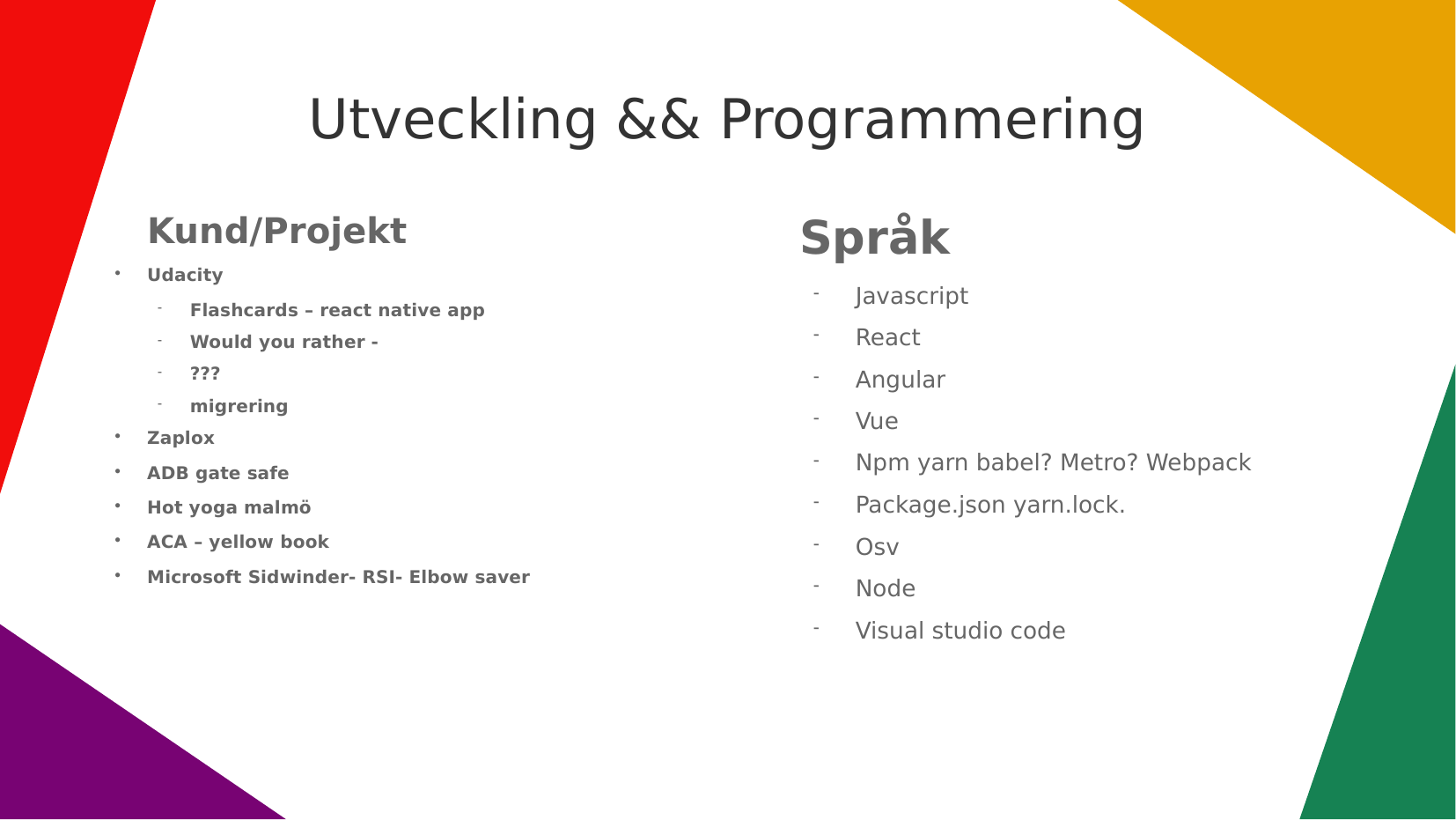

# Utvecklin​​​​g && Programmering
Kund/Projekt
Udacity
Flashcards – react native app
Would you rather -
???
migrering
Zaplox
ADB gate safe
Hot yoga malmö
ACA – yellow book
Microsoft Sidwinder- RSI- Elbow saver

Språk
Javascript
React
Angular
Vue
Npm yarn babel? Metro? Webpack
Package.json yarn.lock.
Osv
Node
Visual studio code